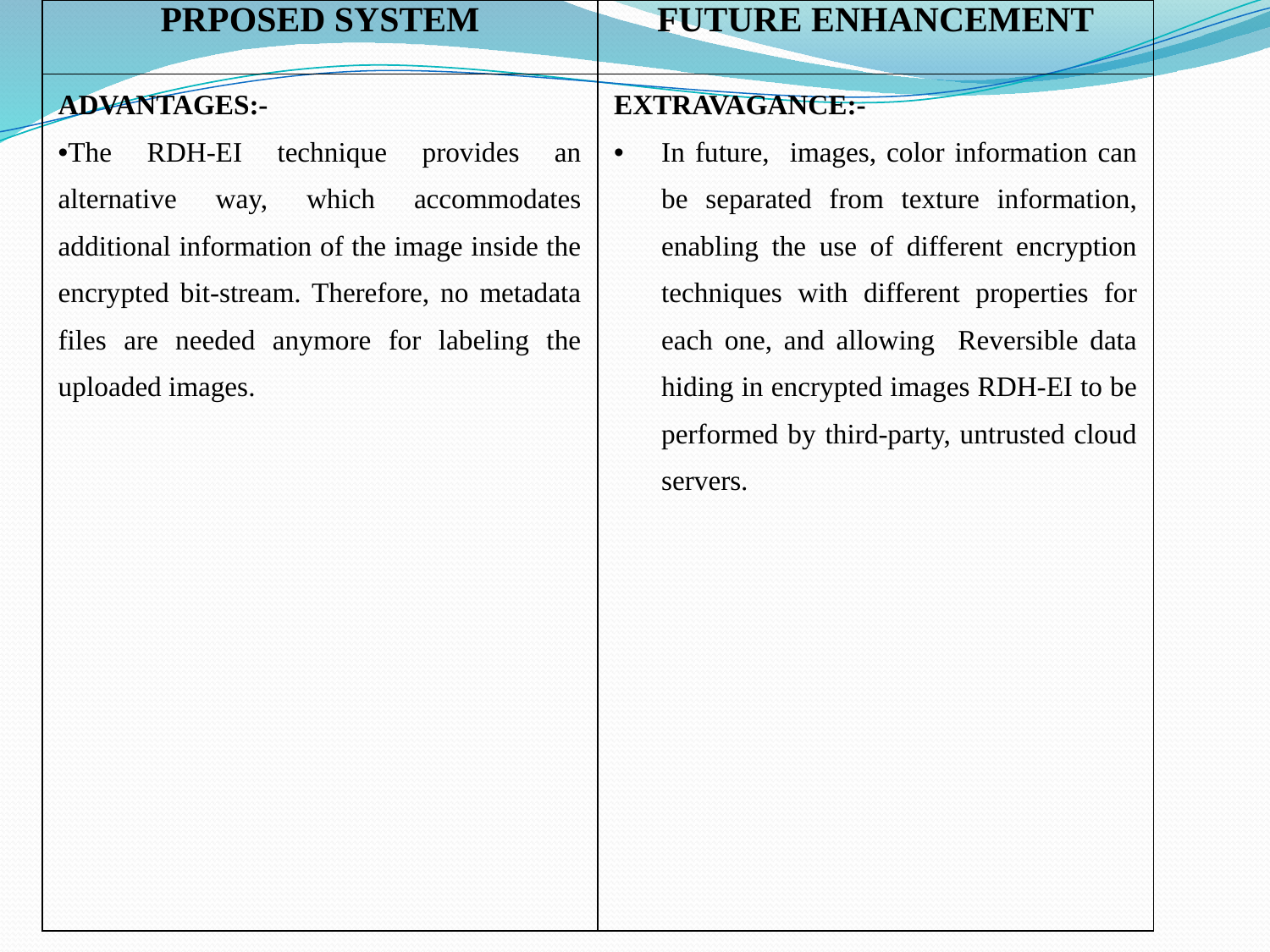

| PRPOSED SYSTEM | FUTURE ENHANCEMENT |
| --- | --- |
| ADVANTAGES:- The RDH-EI technique provides an alternative way, which accommodates additional information of the image inside the encrypted bit-stream. Therefore, no metadata files are needed anymore for labeling the uploaded images. | EXTRAVAGANCE:- In future, images, color information can be separated from texture information, enabling the use of different encryption techniques with different properties for each one, and allowing Reversible data hiding in encrypted images RDH-EI to be performed by third-party, untrusted cloud servers. |